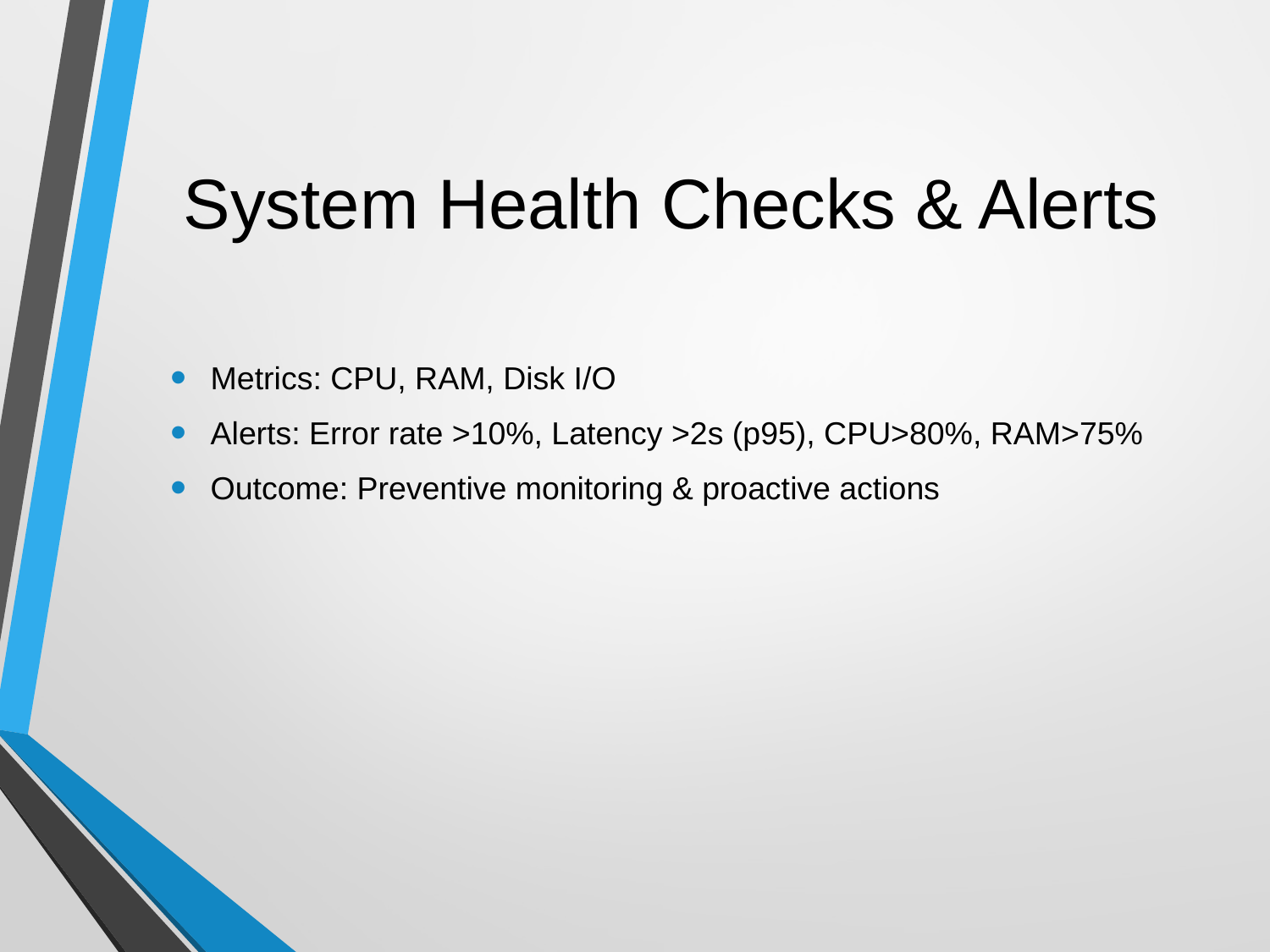

# System Health Checks & Alerts

Metrics: CPU, RAM, Disk I/O
Alerts: Error rate >10%, Latency >2s (p95), CPU>80%, RAM>75%
Outcome: Preventive monitoring & proactive actions